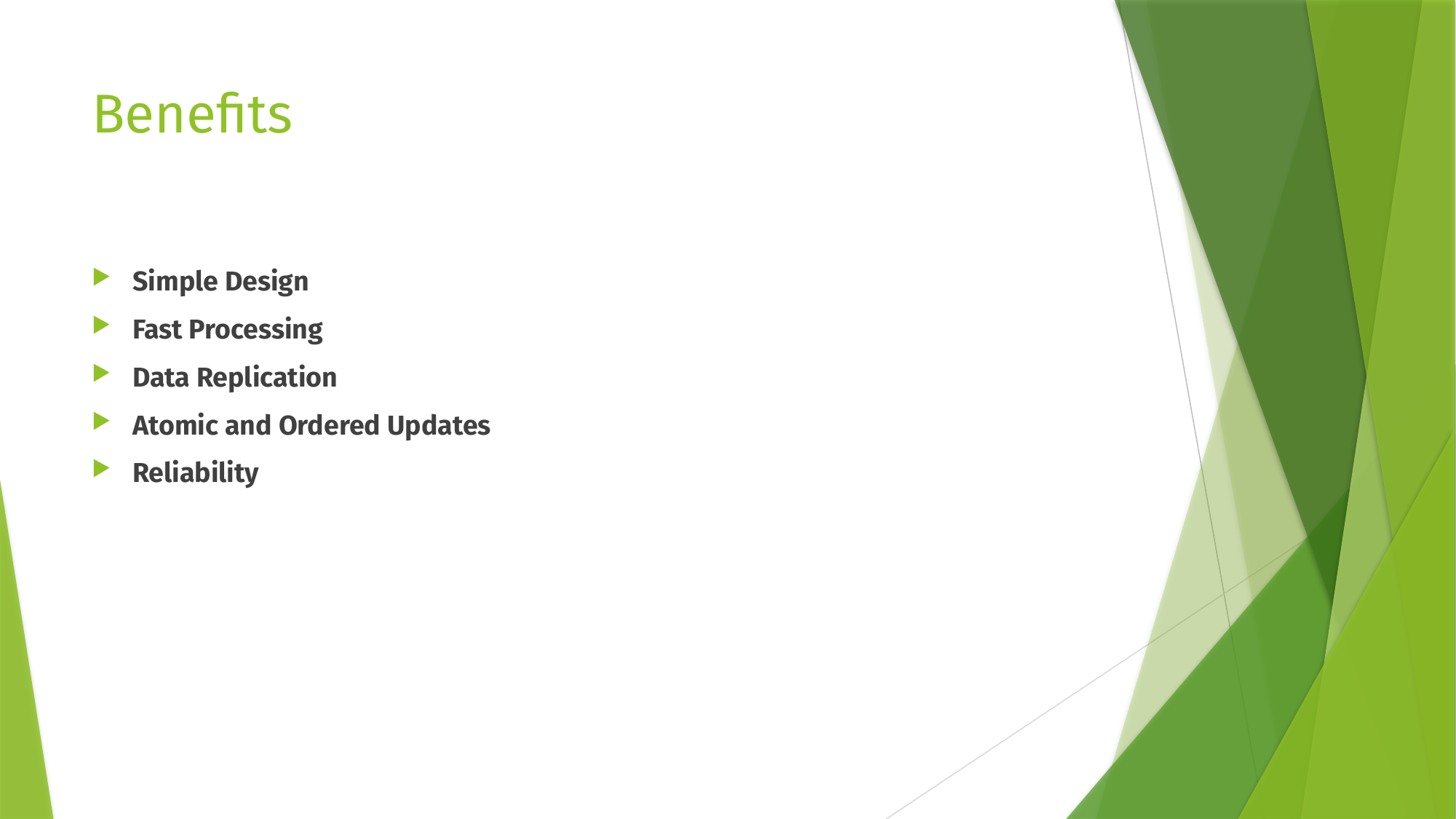

# Benefits
Simple Design
Fast Processing
Data Replication
Atomic and Ordered Updates
Reliability